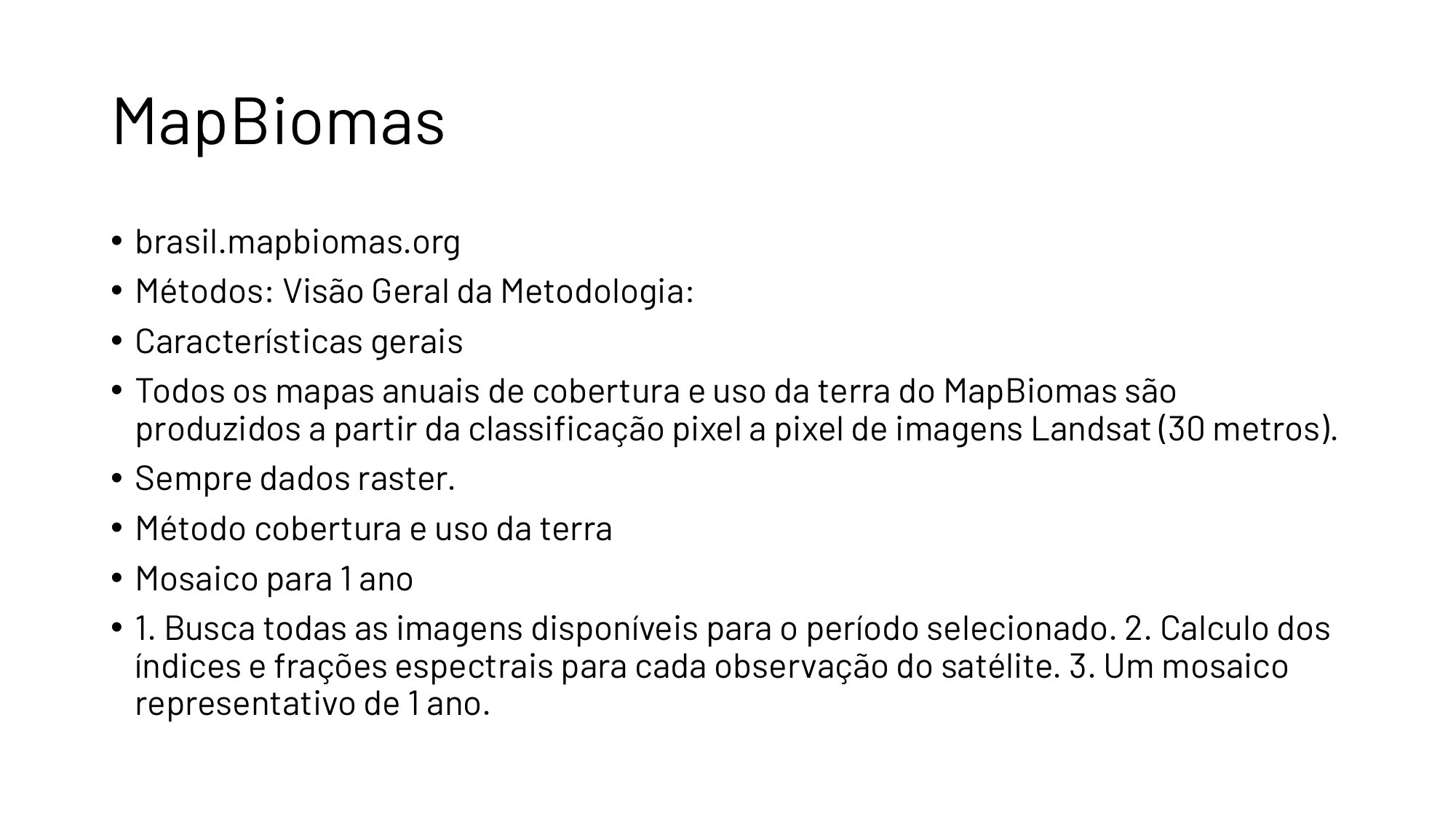

# MapBiomas
brasil.mapbiomas.org
Métodos: Visão Geral da Metodologia:
Características gerais
Todos os mapas anuais de cobertura e uso da terra do MapBiomas são produzidos a partir da classificação pixel a pixel de imagens Landsat (30 metros).
Sempre dados raster.
Método cobertura e uso da terra
Mosaico para 1 ano
1. Busca todas as imagens disponíveis para o período selecionado. 2. Calculo dos índices e frações espectrais para cada observação do satélite. 3. Um mosaico representativo de 1 ano.